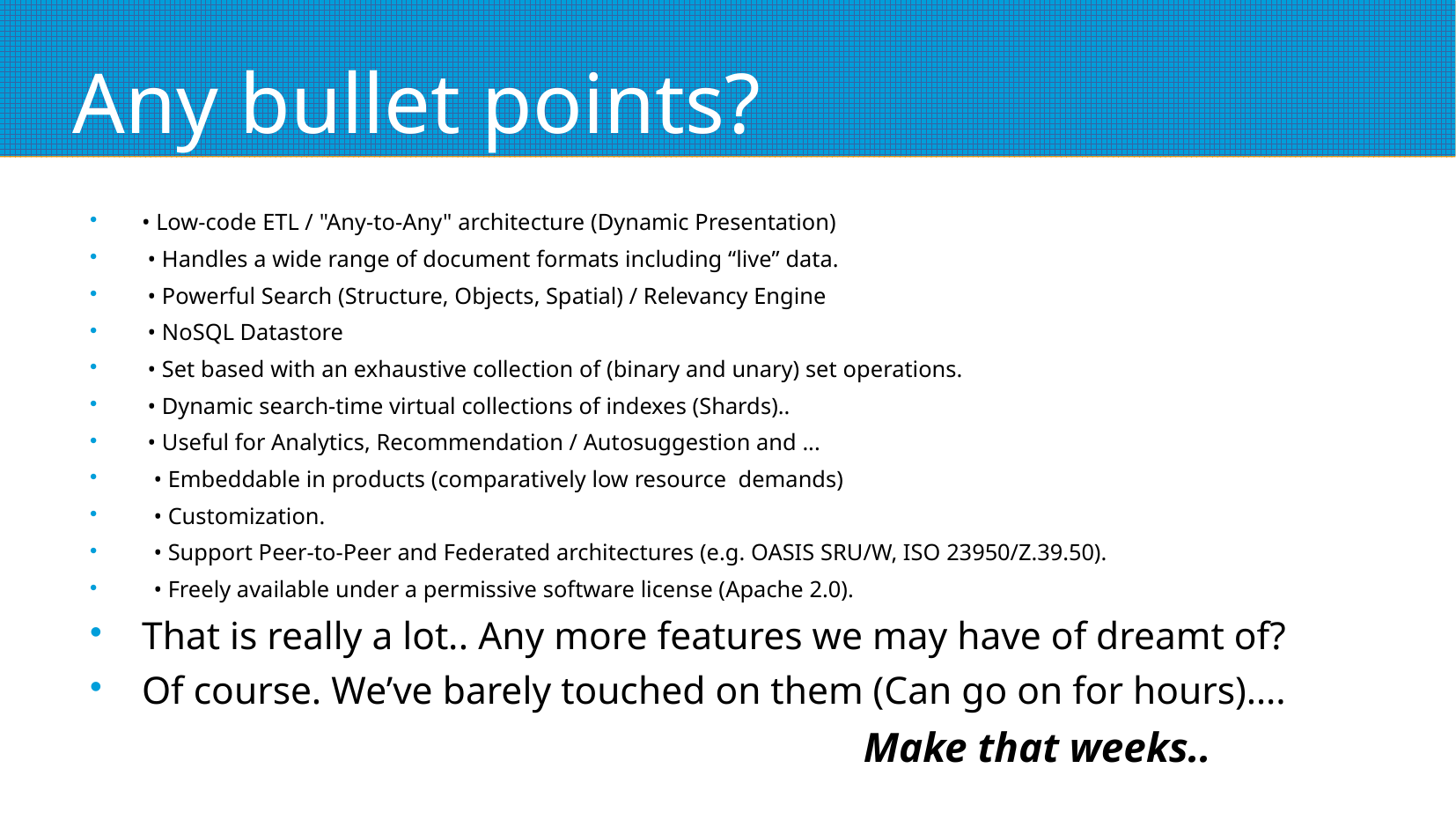

# Any bullet points?
• Low-code ETL / "Any-to-Any" architecture (Dynamic Presentation)
 • Handles a wide range of document formats including “live” data.
 • Powerful Search (Structure, Objects, Spatial) / Relevancy Engine
 • NoSQL Datastore
 • Set based with an exhaustive collection of (binary and unary) set operations.
 • Dynamic search-time virtual collections of indexes (Shards)..
 • Useful for Analytics, Recommendation / Autosuggestion and ...
  • Embeddable in products (comparatively low resource  demands)
  • Customization.
  • Support Peer-to-Peer and Federated architectures (e.g. OASIS SRU/W, ISO 23950/Z.39.50).
  • Freely available under a permissive software license (Apache 2.0).
That is really a lot.. Any more features we may have of dreamt of?
Of course. We’ve barely touched on them (Can go on for hours)….
Make that weeks..